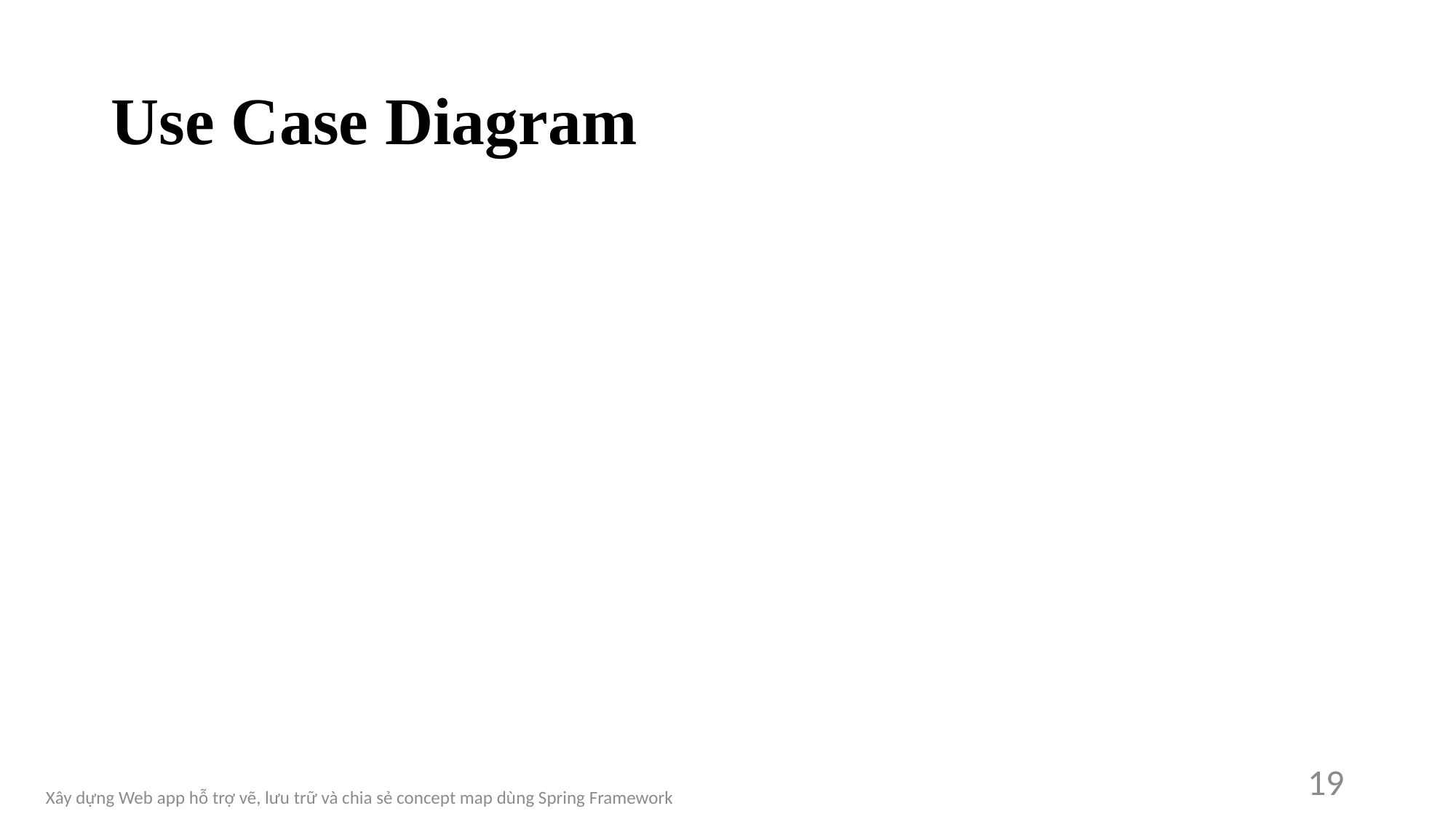

# Use Case Diagram

19
Xây dựng Web app hỗ trợ vẽ, lưu trữ và chia sẻ concept map dùng Spring Framework